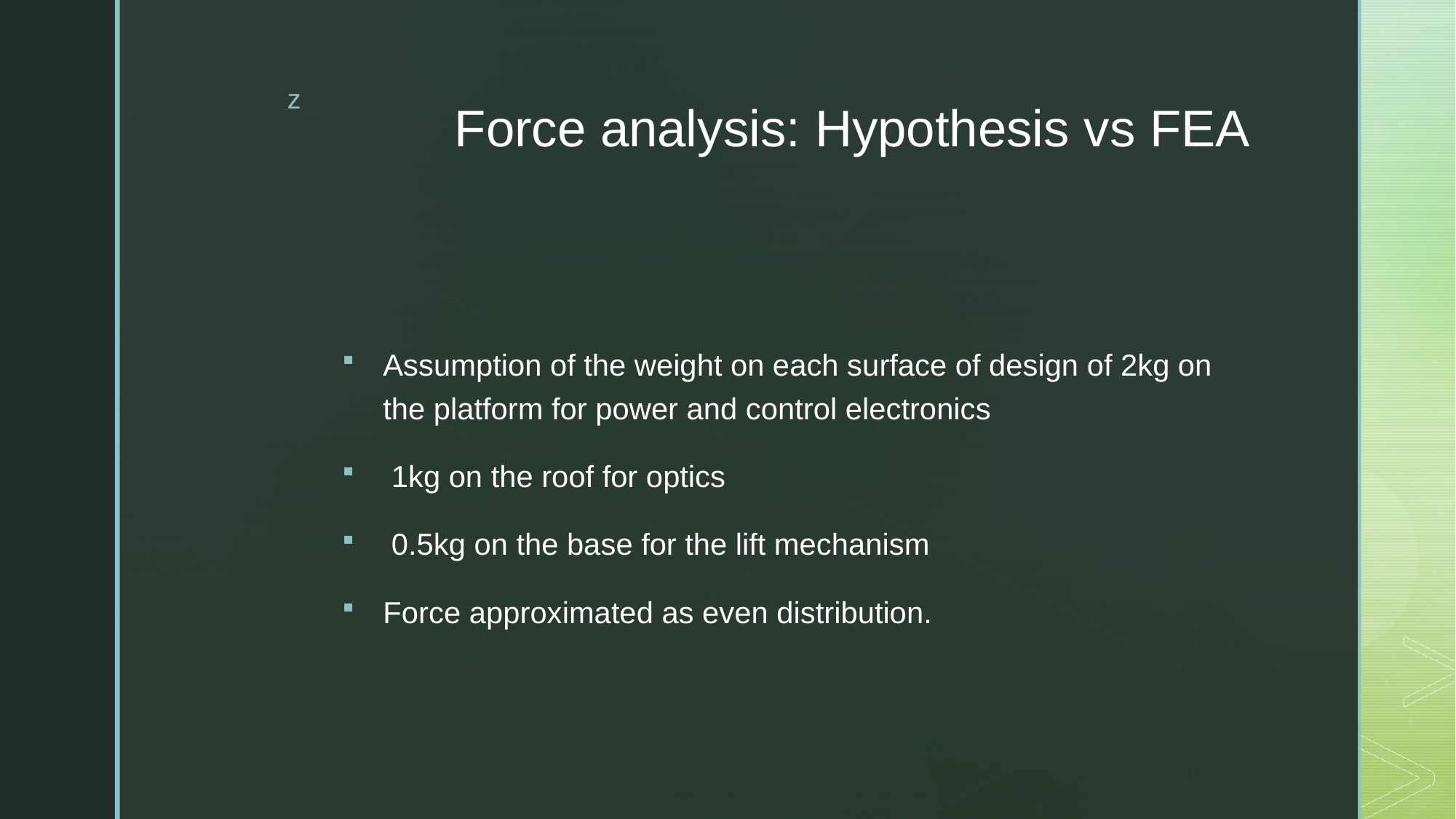

# Force analysis: Hypothesis vs FEA
Assumption of the weight on each surface of design of 2kg on the platform for power and control electronics
 1kg on the roof for optics
 0.5kg on the base for the lift mechanism
Force approximated as even distribution.